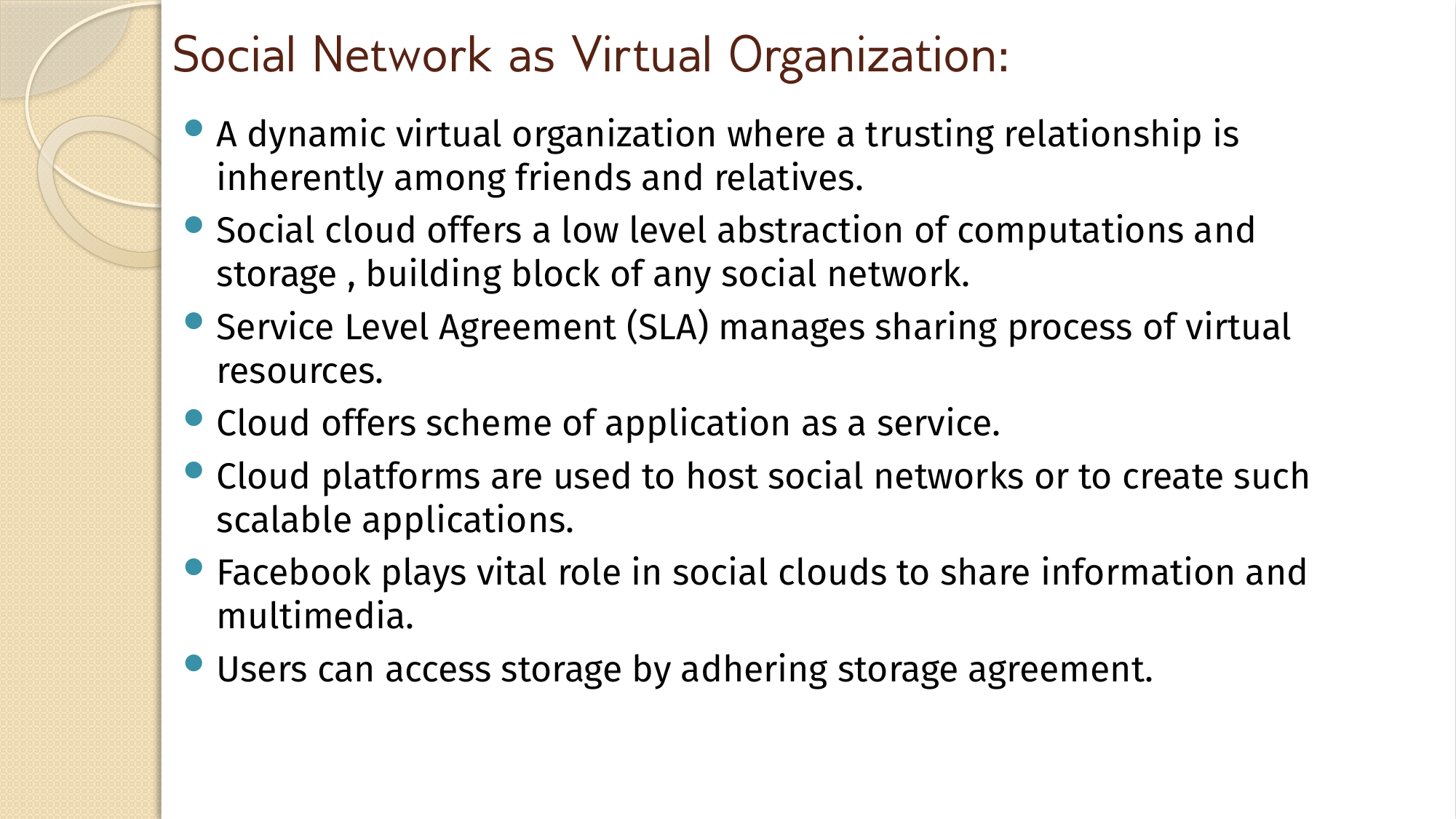

# Social Network as Virtual Organization:
A dynamic virtual organization where a trusting relationship is inherently among friends and relatives.
Social cloud offers a low level abstraction of computations and storage , building block of any social network.
Service Level Agreement (SLA) manages sharing process of virtual resources.
Cloud offers scheme of application as a service.
Cloud platforms are used to host social networks or to create such scalable applications.
Facebook plays vital role in social clouds to share information and multimedia.
Users can access storage by adhering storage agreement.